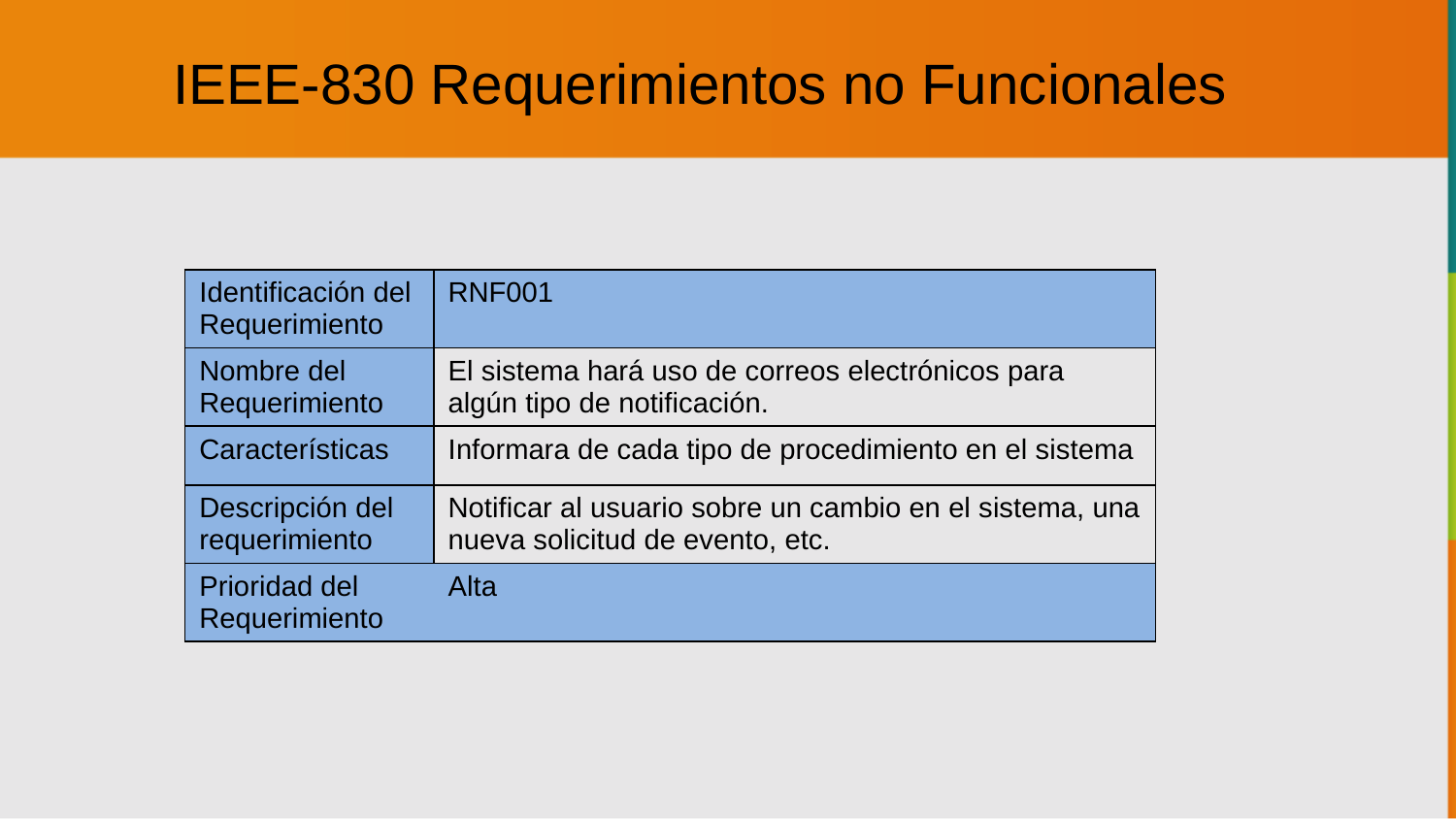

IEEE-830 Requerimientos no Funcionales
| Identificación del Requerimiento | RNF001 |
| --- | --- |
| Nombre del Requerimiento | El sistema hará uso de correos electrónicos para algún tipo de notificación. |
| Características | Informara de cada tipo de procedimiento en el sistema |
| Descripción del requerimiento | Notificar al usuario sobre un cambio en el sistema, una nueva solicitud de evento, etc. |
| Prioridad del Requerimiento | Alta |